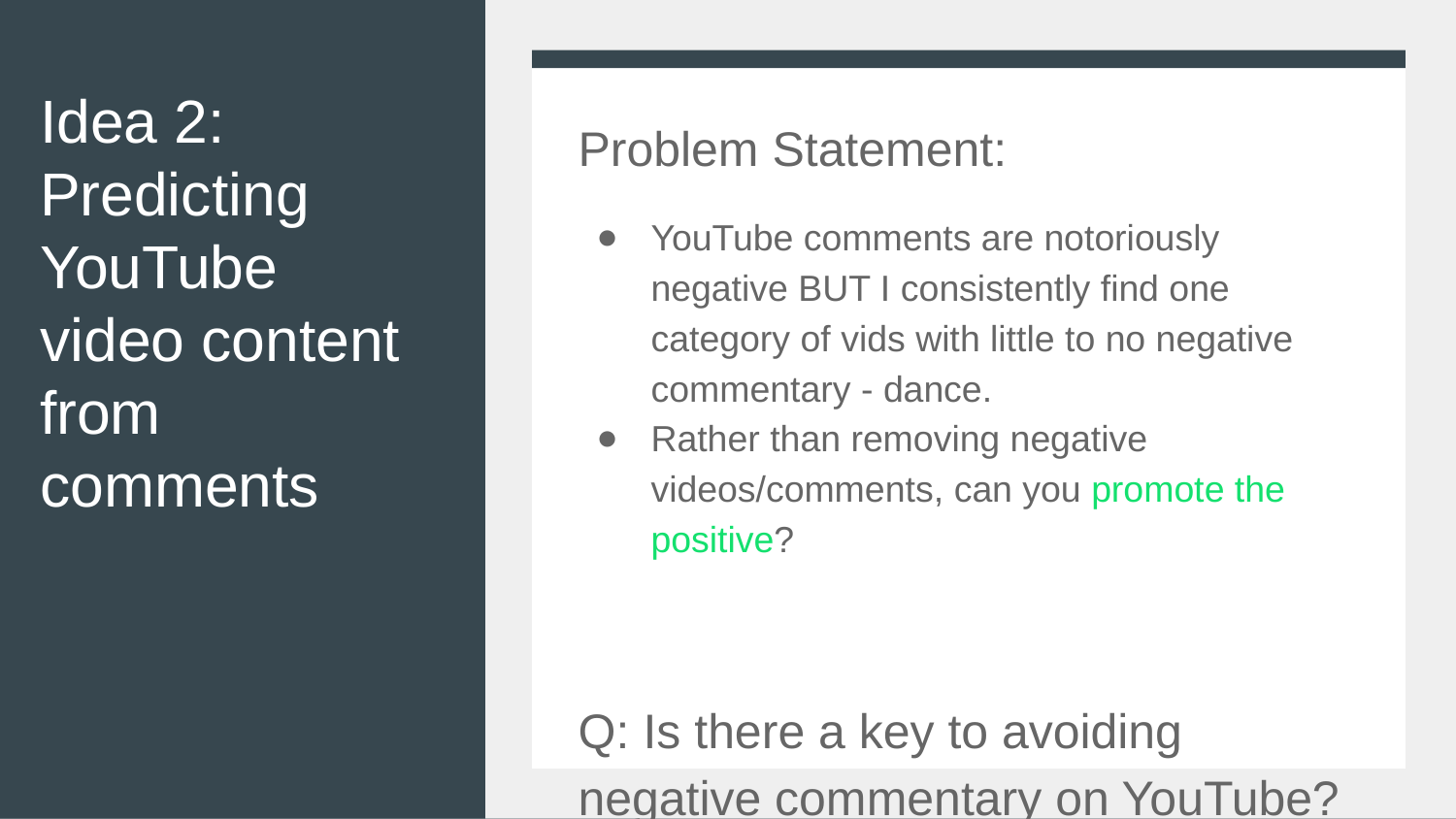

# Idea 2:
Predicting YouTube video content from comments
Problem Statement:
YouTube comments are notoriously negative BUT I consistently find one category of vids with little to no negative commentary - dance.
Rather than removing negative videos/comments, can you promote the positive?

Q: Is there a key to avoiding negative commentary on YouTube?